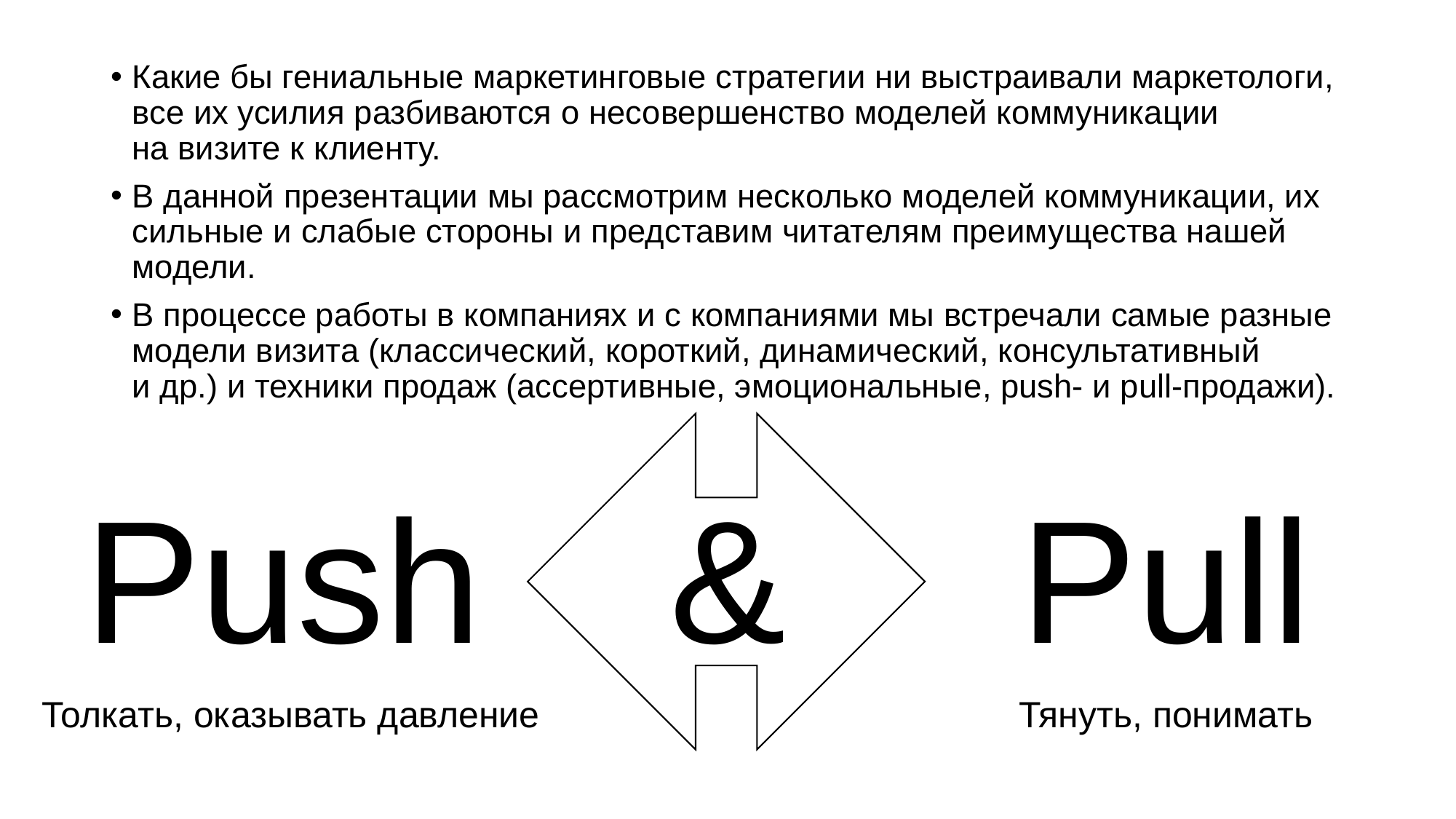

Какие бы гениальные маркетинговые стратегии ни выстраивали маркетологи, все их усилия разбиваются о несовершенство моделей коммуникации на визите к клиенту.
В данной презентации мы рассмотрим несколько моделей коммуникации, их сильные и слабые стороны и представим читателям преимущества нашей модели.
В процессе работы в компаниях и с компаниями мы встречали самые разные модели визита (классический, короткий, динамический, консультативный и др.) и техники продаж (ассертивные, эмоциональные, push- и pull-продажи).

Push
&
Pull
Тянуть, понимать
Толкать, оказывать давление